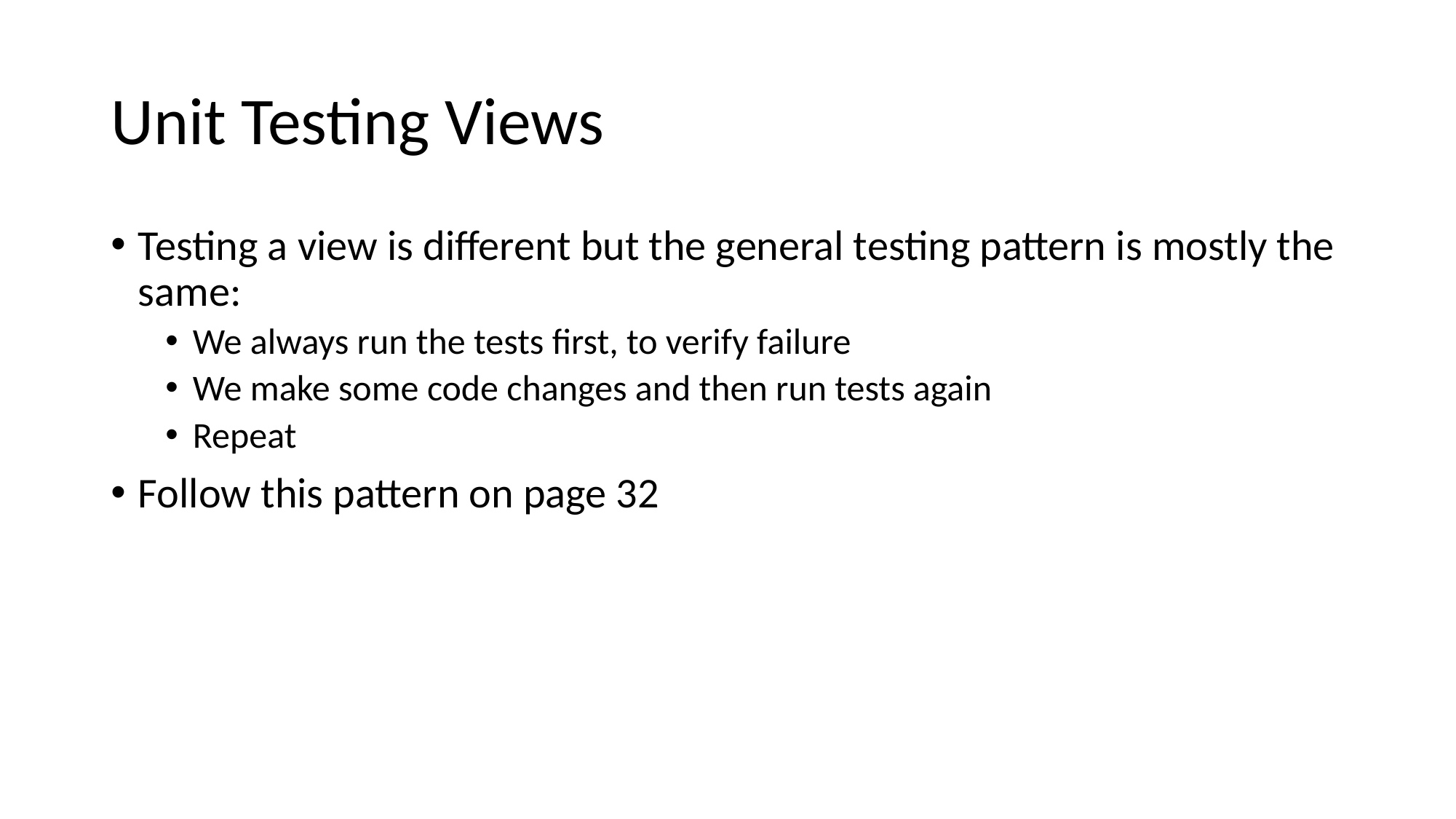

# Unit Testing Views
Testing a view is different but the general testing pattern is mostly the same:
We always run the tests first, to verify failure
We make some code changes and then run tests again
Repeat
Follow this pattern on page 32